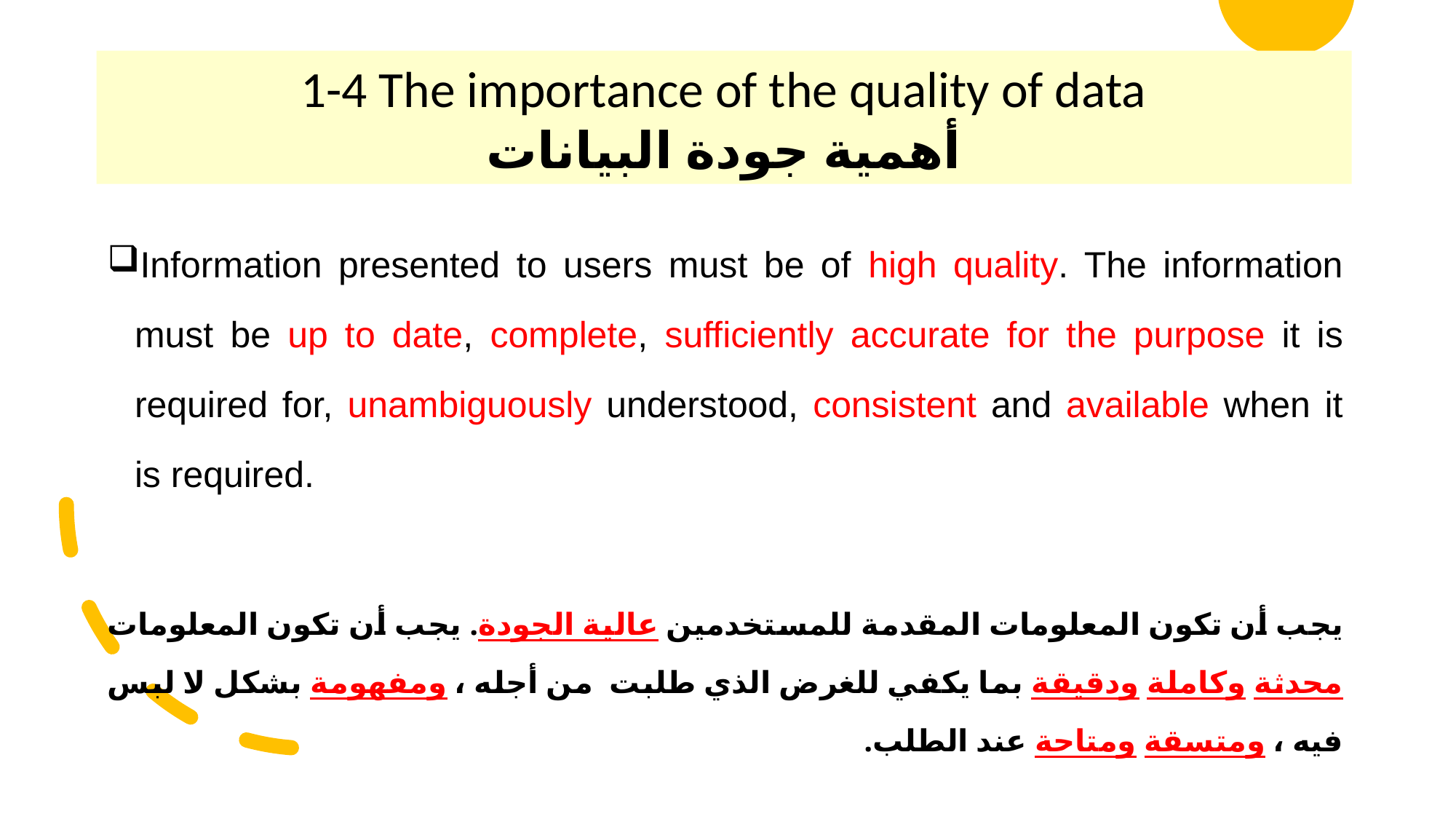

# 1-4 The importance of the quality of data أهمية جودة البيانات
Information presented to users must be of high quality. The information must be up to date, complete, sufficiently accurate for the purpose it is required for, unambiguously understood, consistent and available when it is required.

يجب أن تكون المعلومات المقدمة للمستخدمين عالية الجودة. يجب أن تكون المعلومات محدثة وكاملة ودقيقة بما يكفي للغرض الذي طلبت  من أجله ، ومفهومة بشكل لا لبس فيه ، ومتسقة ومتاحة عند الطلب.